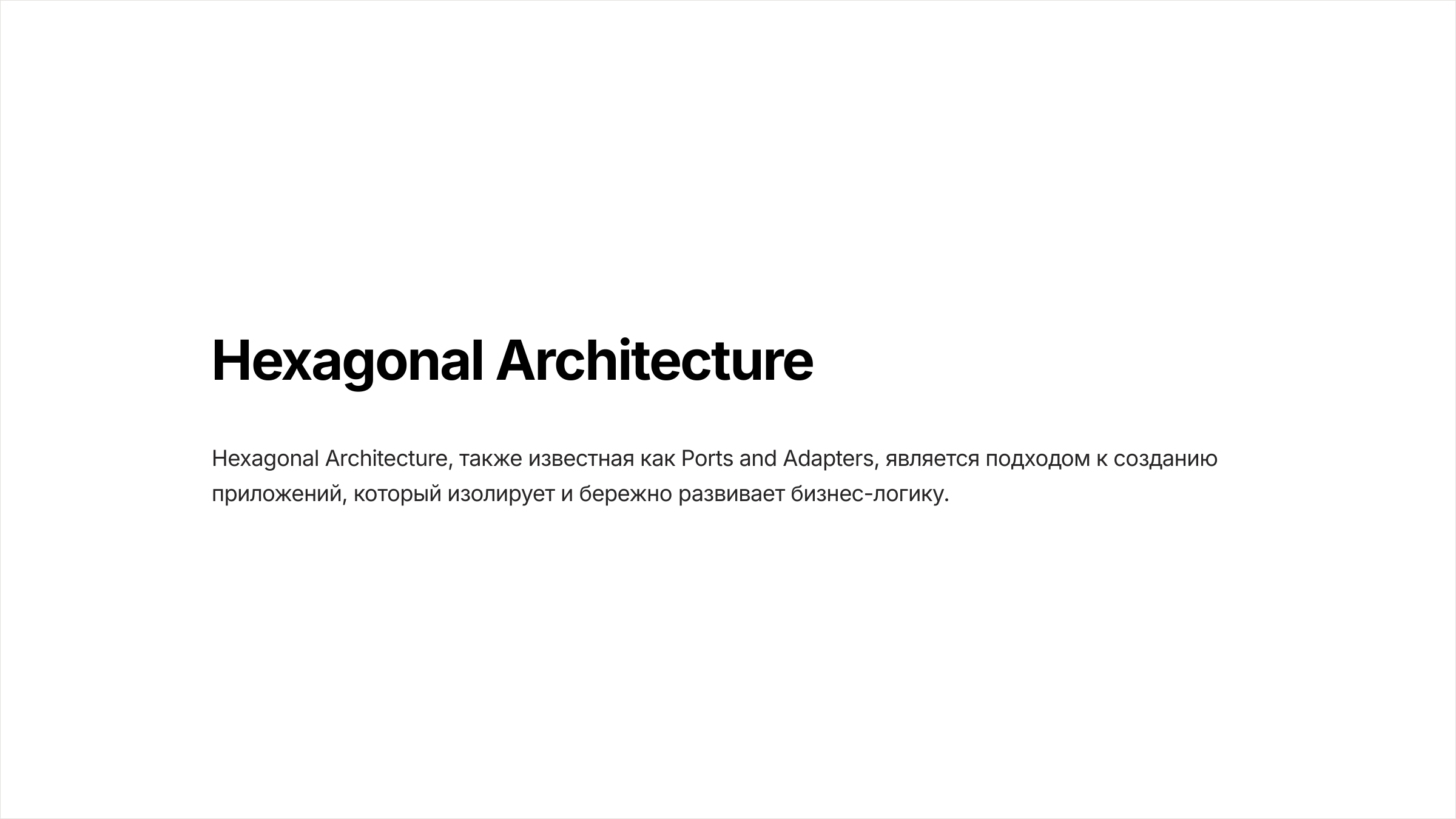

Hexagonal Architecture
Hexagonal Architecture, также известная как Ports and Adapters, является подходом к созданию приложений, который изолирует и бережно развивает бизнес-логику.